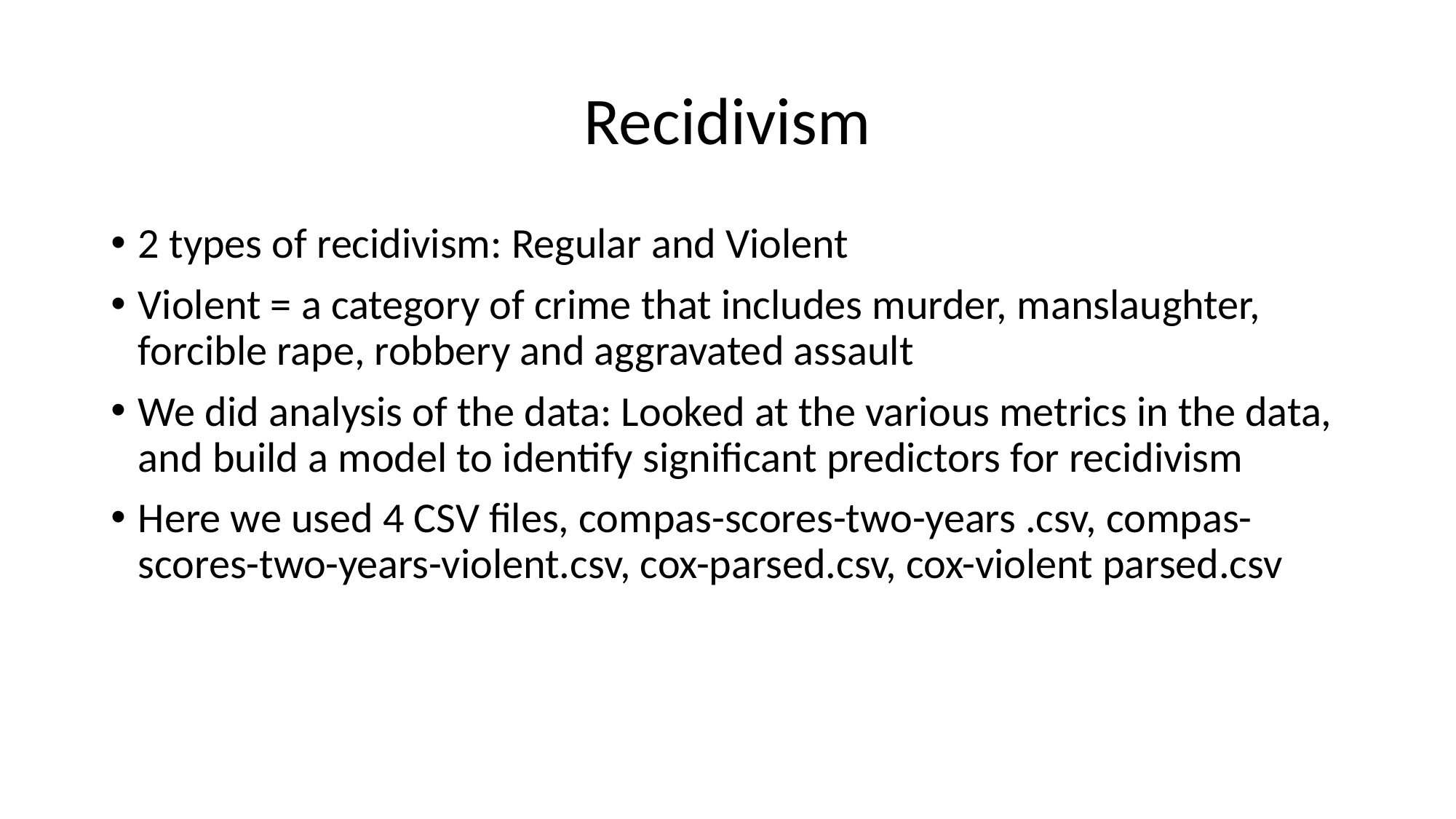

# Recidivism
2 types of recidivism: Regular and Violent
Violent = a category of crime that includes murder, manslaughter, forcible rape, robbery and aggravated assault
We did analysis of the data: Looked at the various metrics in the data, and build a model to identify significant predictors for recidivism
Here we used 4 CSV files, compas-scores-two-years .csv, compas-scores-two-years-violent.csv, cox-parsed.csv, cox-violent parsed.csv